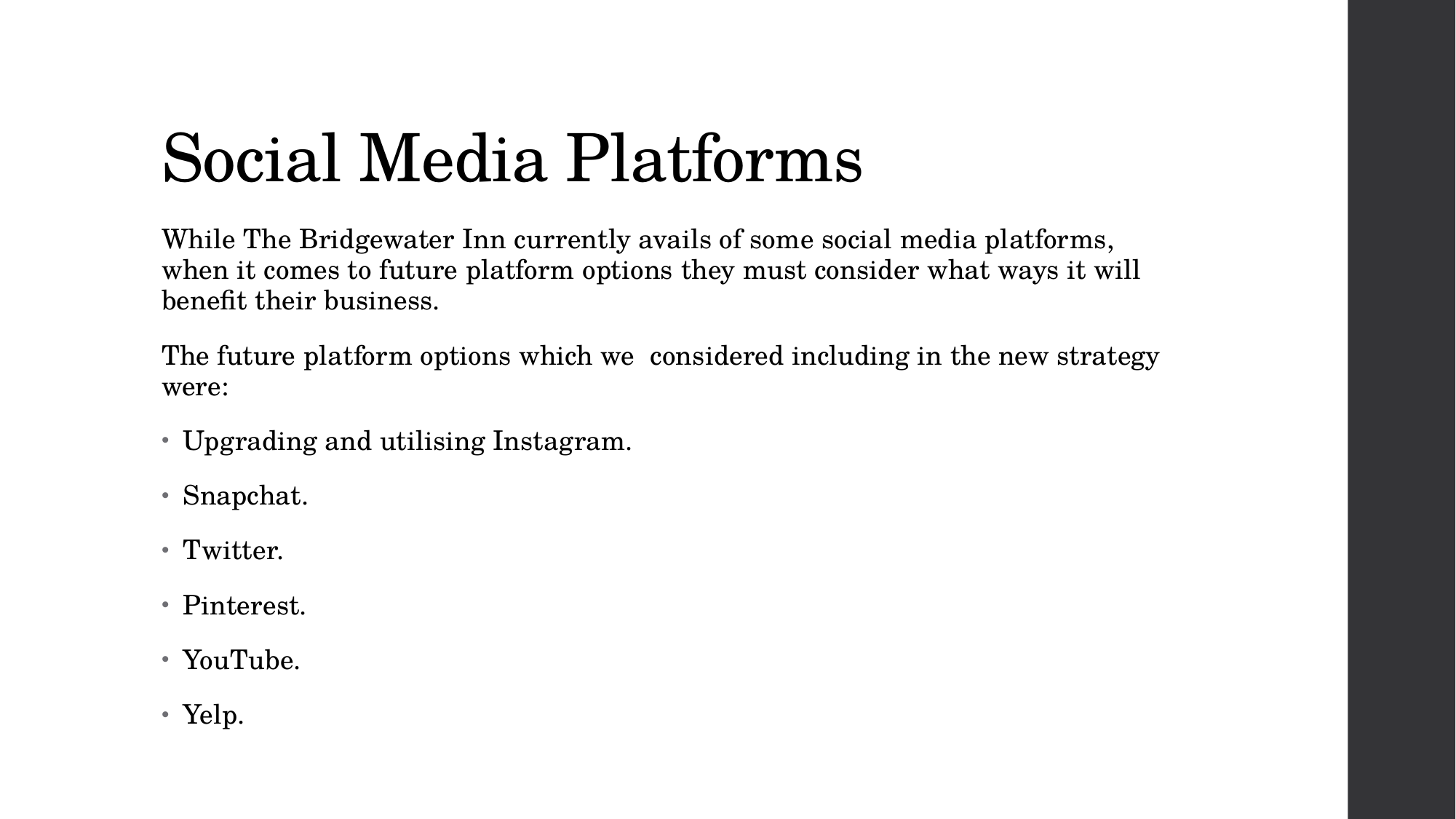

# Social Media Platforms
While The Bridgewater Inn currently avails of some social media platforms, when it comes to future platform options they must consider what ways it will benefit their business.
The future platform options which we  considered including in the new strategy were:
Upgrading and utilising Instagram.
Snapchat.
Twitter.
Pinterest.
YouTube.
Yelp.